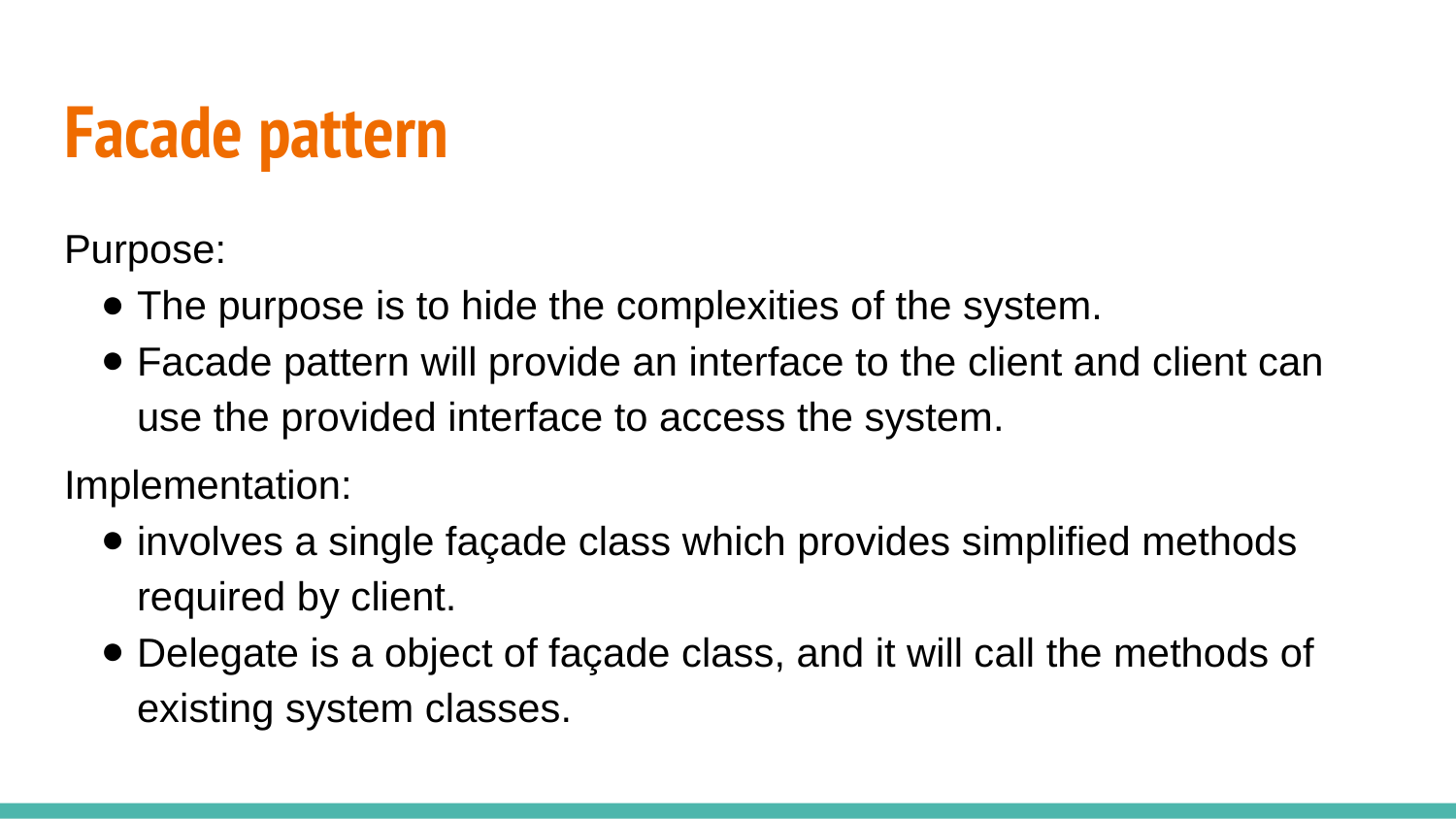

# Facade pattern
Purpose:
The purpose is to hide the complexities of the system.
Facade pattern will provide an interface to the client and client can use the provided interface to access the system.
Implementation:
involves a single façade class which provides simplified methods required by client.
Delegate is a object of façade class, and it will call the methods of existing system classes.